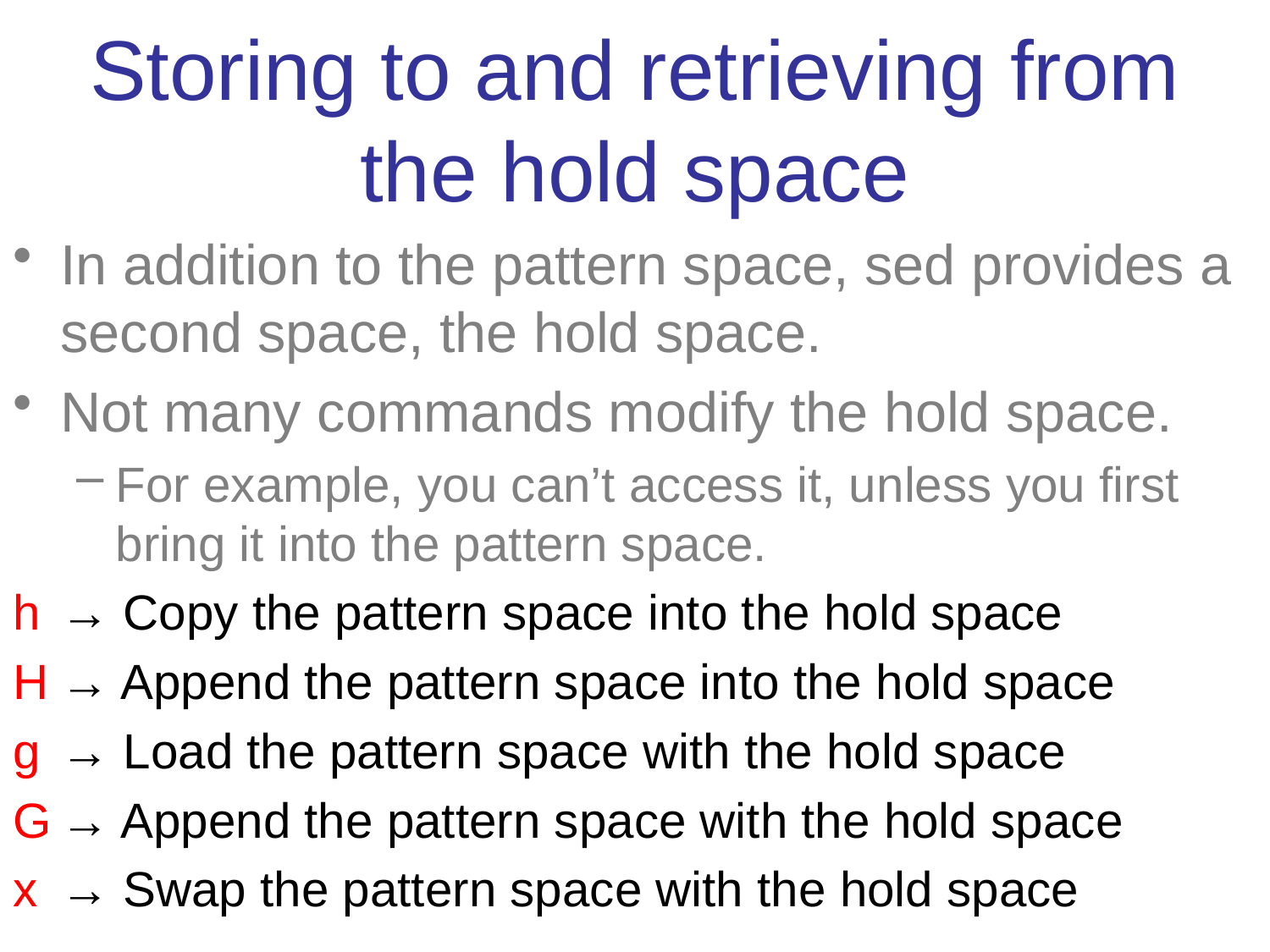

# Storing to and retrieving from the hold space
In addition to the pattern space, sed provides a second space, the hold space.
Not many commands modify the hold space.
For example, you can’t access it, unless you first bring it into the pattern space.
h	→ Copy the pattern space into the hold space
H	→ Append the pattern space into the hold space
g 	→ Load the pattern space with the hold space
G	→ Append the pattern space with the hold space
x 	→ Swap the pattern space with the hold space